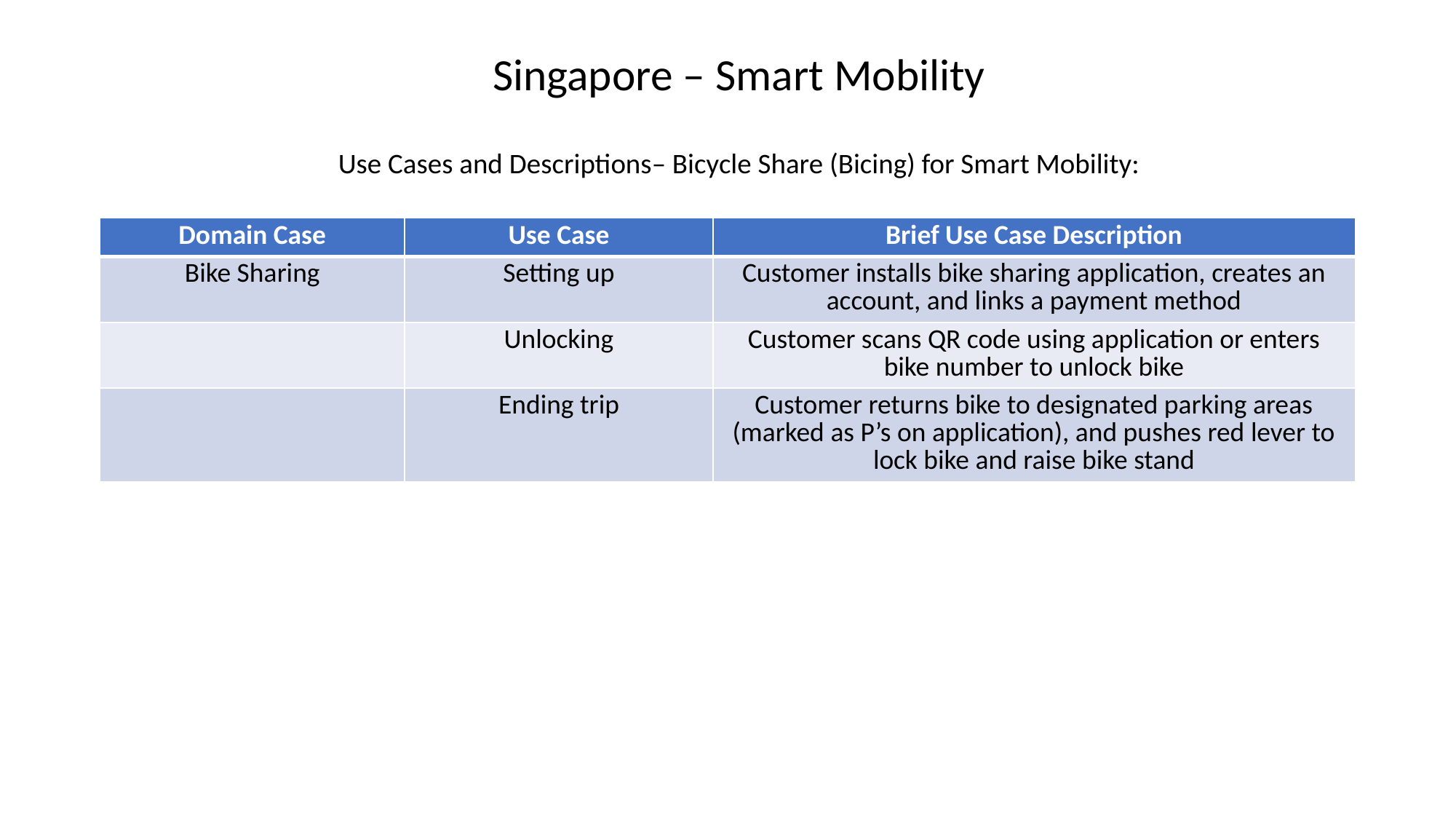

# Singapore – Smart Mobility Use Cases and Descriptions– Bicycle Share (Bicing) for Smart Mobility:
| Domain Case | Use Case | Brief Use Case Description |
| --- | --- | --- |
| Bike Sharing | Setting up | Customer installs bike sharing application, creates an account, and links a payment method |
|  | Unlocking | Customer scans QR code using application or enters bike number to unlock bike |
|  | Ending trip | Customer returns bike to designated parking areas (marked as P’s on application), and pushes red lever to lock bike and raise bike stand |